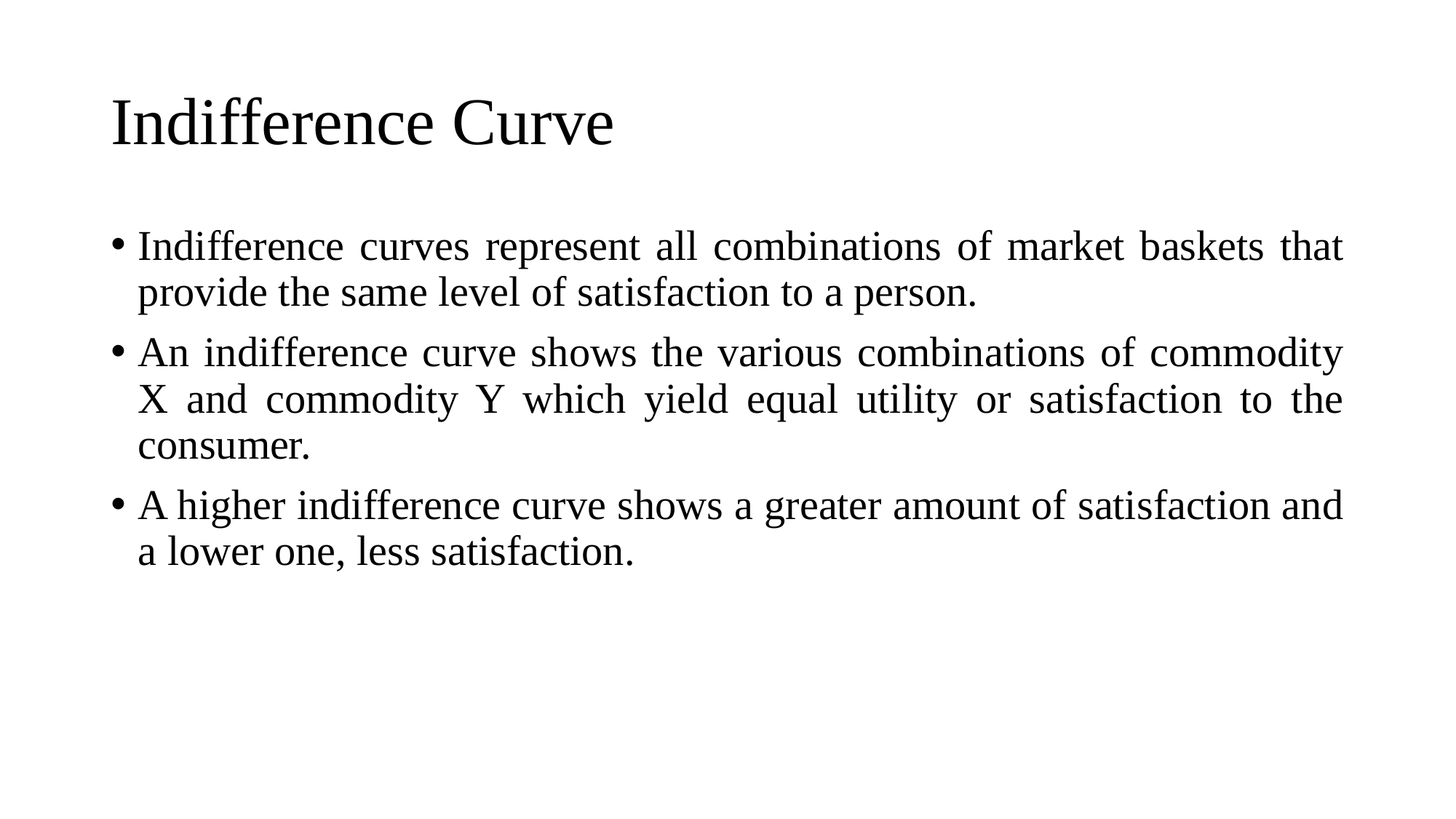

# Indifference Curve
Indifference curves represent all combinations of market baskets that provide the same level of satisfaction to a person.
An indifference curve shows the various combinations of commodity X and commodity Y which yield equal utility or satisfaction to the consumer.
A higher indifference curve shows a greater amount of satisfaction and a lower one, less satisfaction.